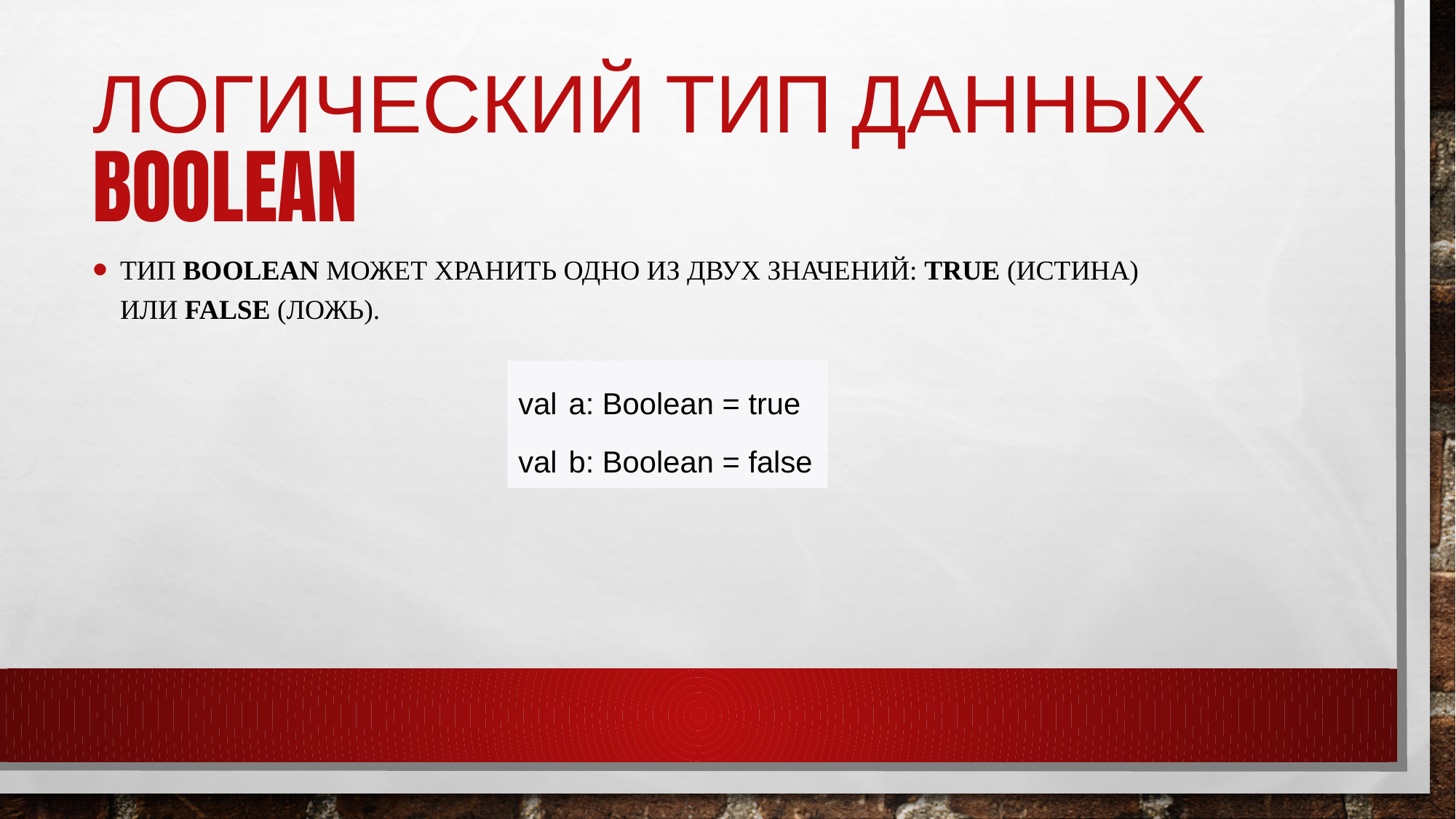

# Логический тип данных Boolean
Тип Boolean может хранить одно из двух значений: true (истина) или false (ложь).

val a: Boolean = true
val b: Boolean = false